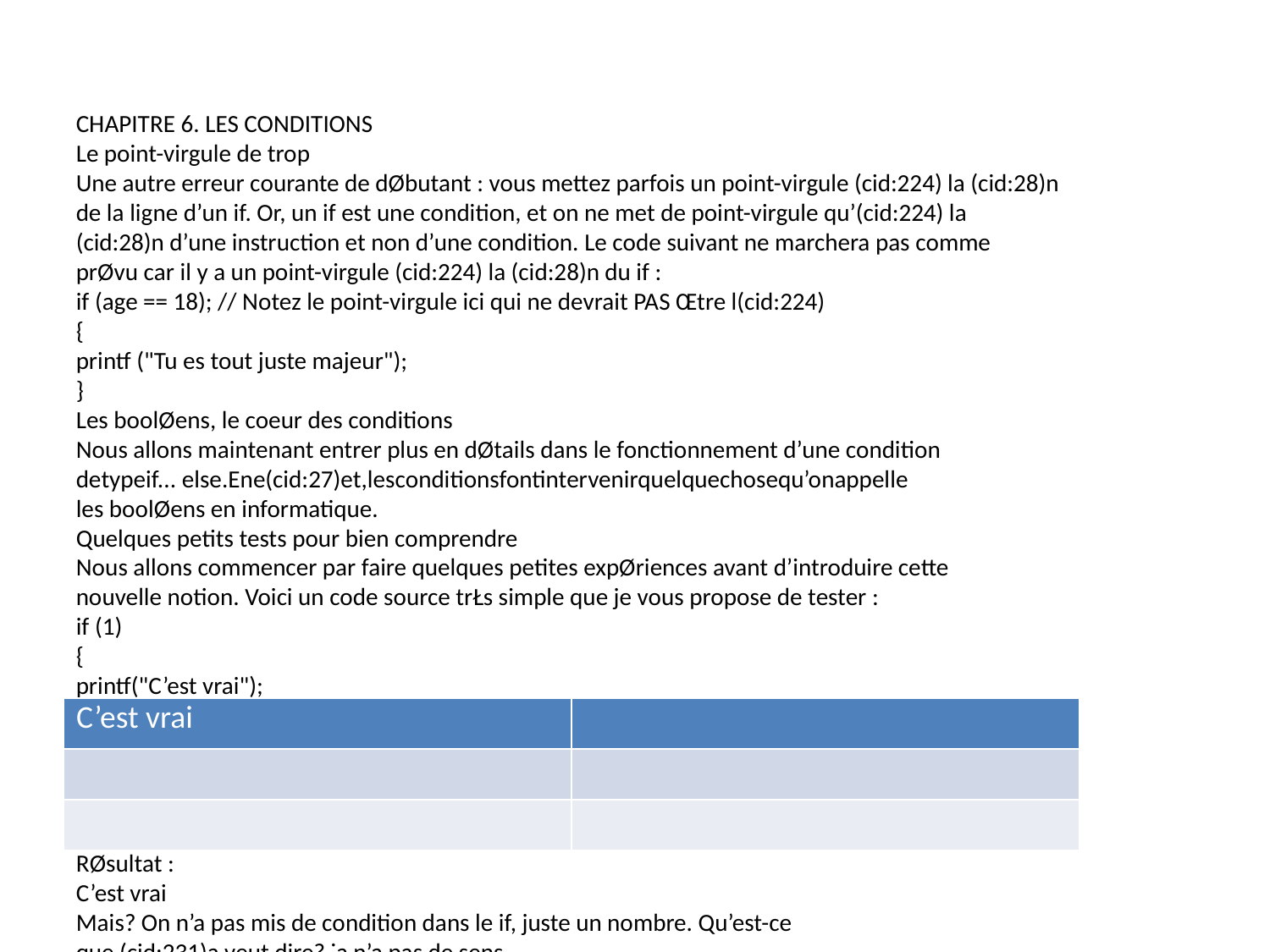

CHAPITRE 6. LES CONDITIONS
Le point-virgule de trop
Une autre erreur courante de dØbutant : vous mettez parfois un point-virgule (cid:224) la (cid:28)n
de la ligne d’un if. Or, un if est une condition, et on ne met de point-virgule qu’(cid:224) la
(cid:28)n d’une instruction et non d’une condition. Le code suivant ne marchera pas comme
prØvu car il y a un point-virgule (cid:224) la (cid:28)n du if :
if (age == 18); // Notez le point-virgule ici qui ne devrait PAS Œtre l(cid:224)
{
printf ("Tu es tout juste majeur");
}
Les boolØens, le coeur des conditions
Nous allons maintenant entrer plus en dØtails dans le fonctionnement d’une condition
detypeif... else.Ene(cid:27)et,lesconditionsfontintervenirquelquechosequ’onappelle
les boolØens en informatique.
Quelques petits tests pour bien comprendre
Nous allons commencer par faire quelques petites expØriences avant d’introduire cette
nouvelle notion. Voici un code source trŁs simple que je vous propose de tester :
if (1)
{
printf("C’est vrai");
}
else
{
printf("C’est faux");
}
RØsultat :
C’est vrai
Mais? On n’a pas mis de condition dans le if, juste un nombre. Qu’est-ce
que (cid:231)a veut dire? ˙a n’a pas de sens.
Si, (cid:231)a en a, vous allez comprendre. Faites un autre test en rempla(cid:231)ant 1 par 0 :
if (0)
{
printf("C’est vrai");
84
| C’est vrai |  |
| --- | --- |
|  |  |
|  |  |